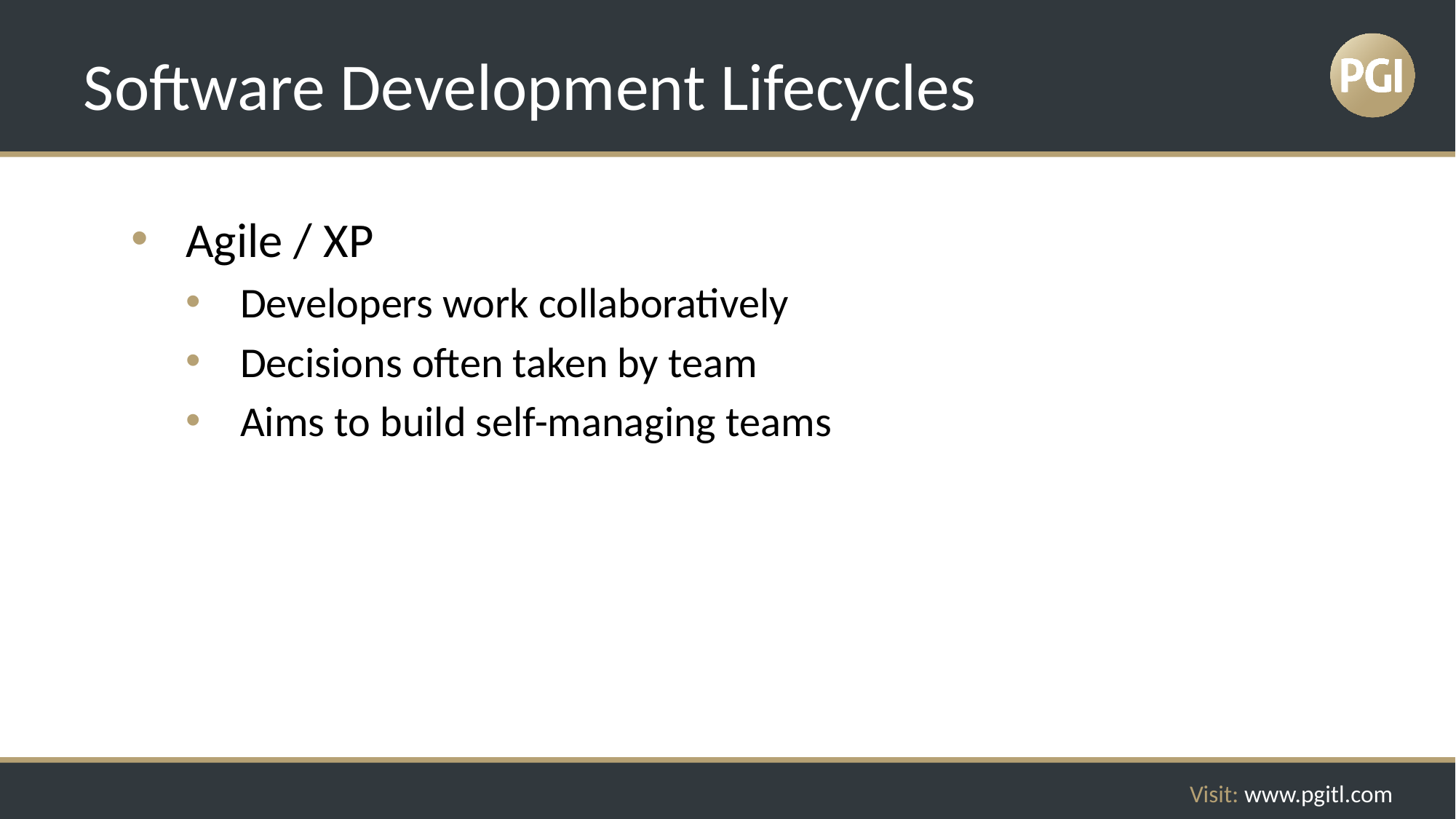

# Software Development Lifecycles
Agile / XP
Developers work collaboratively
Decisions often taken by team
Aims to build self-managing teams